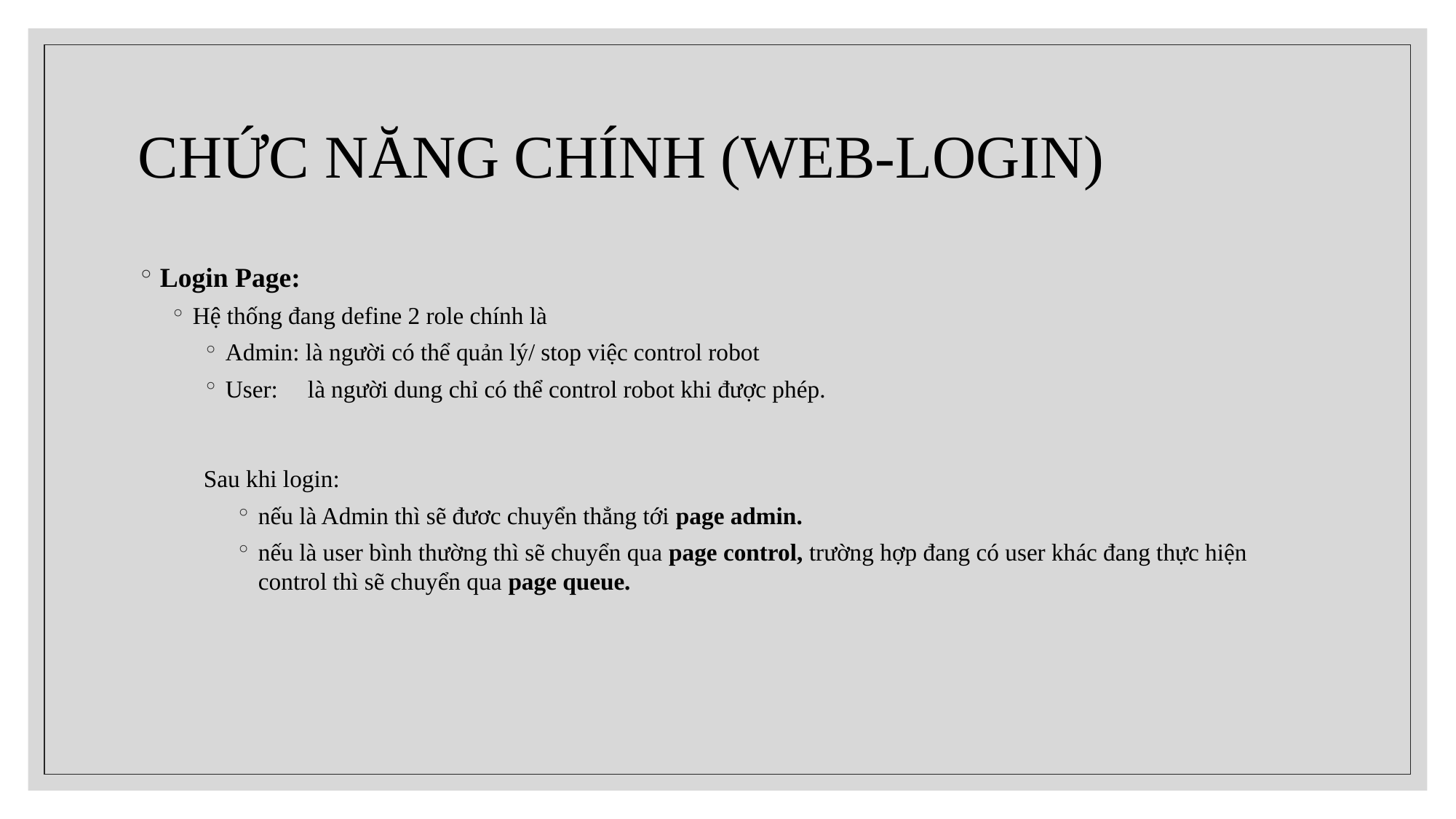

# Chức Năng chính (web-login)
Login Page:
Hệ thống đang define 2 role chính là
Admin: là người có thể quản lý/ stop việc control robot
User:     là người dung chỉ có thể control robot khi được phép.

Sau khi login:
nếu là Admin thì sẽ đươc chuyển thẳng tới page admin.
nếu là user bình thường thì sẽ chuyển qua page control, trường hợp đang có user khác đang thực hiện control thì sẽ chuyển qua page queue.